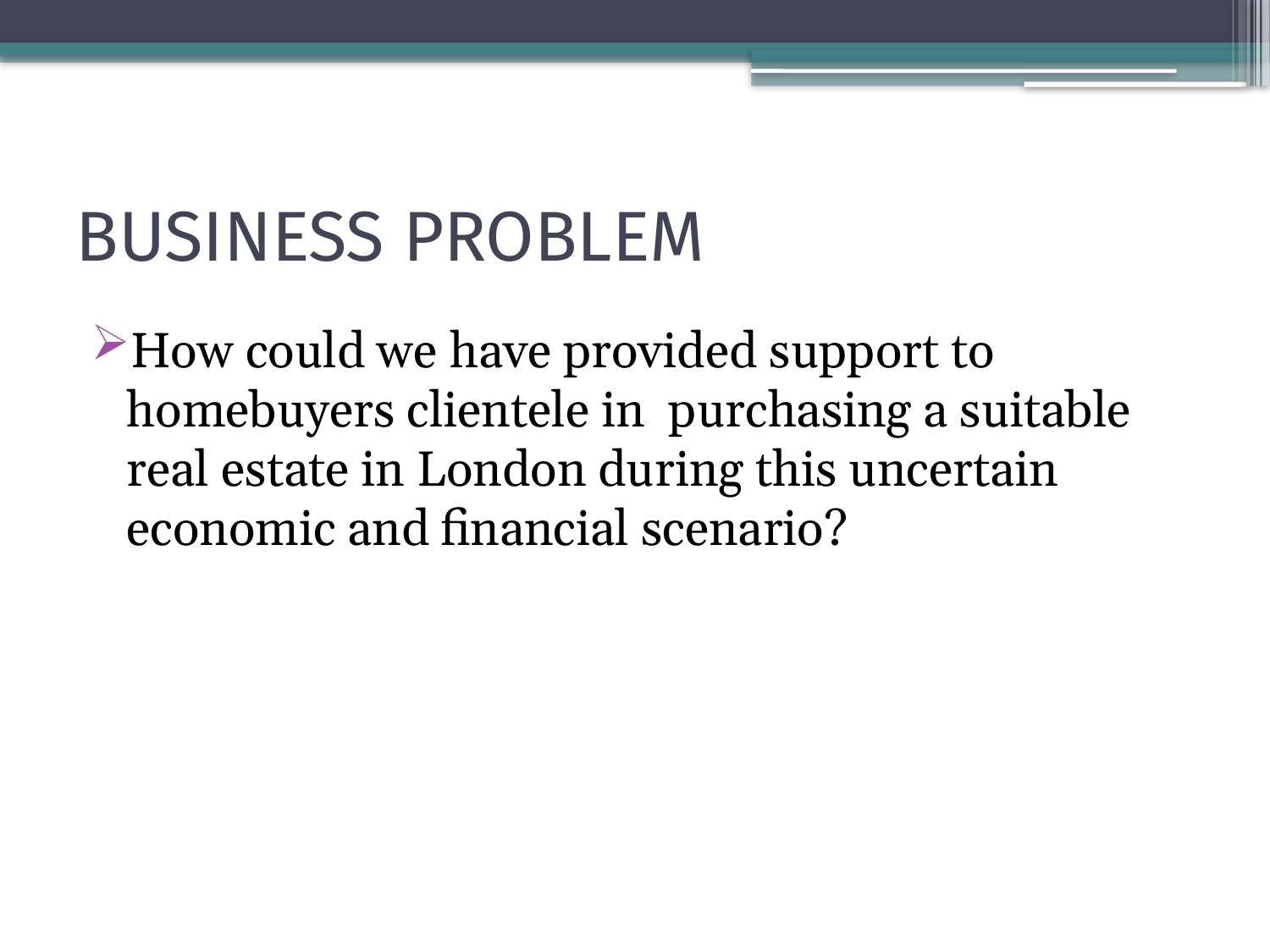

# BUSINESS PROBLEM
How could we have provided support to homebuyers clientele in  purchasing a suitable real estate in London during this uncertain economic and financial scenario?